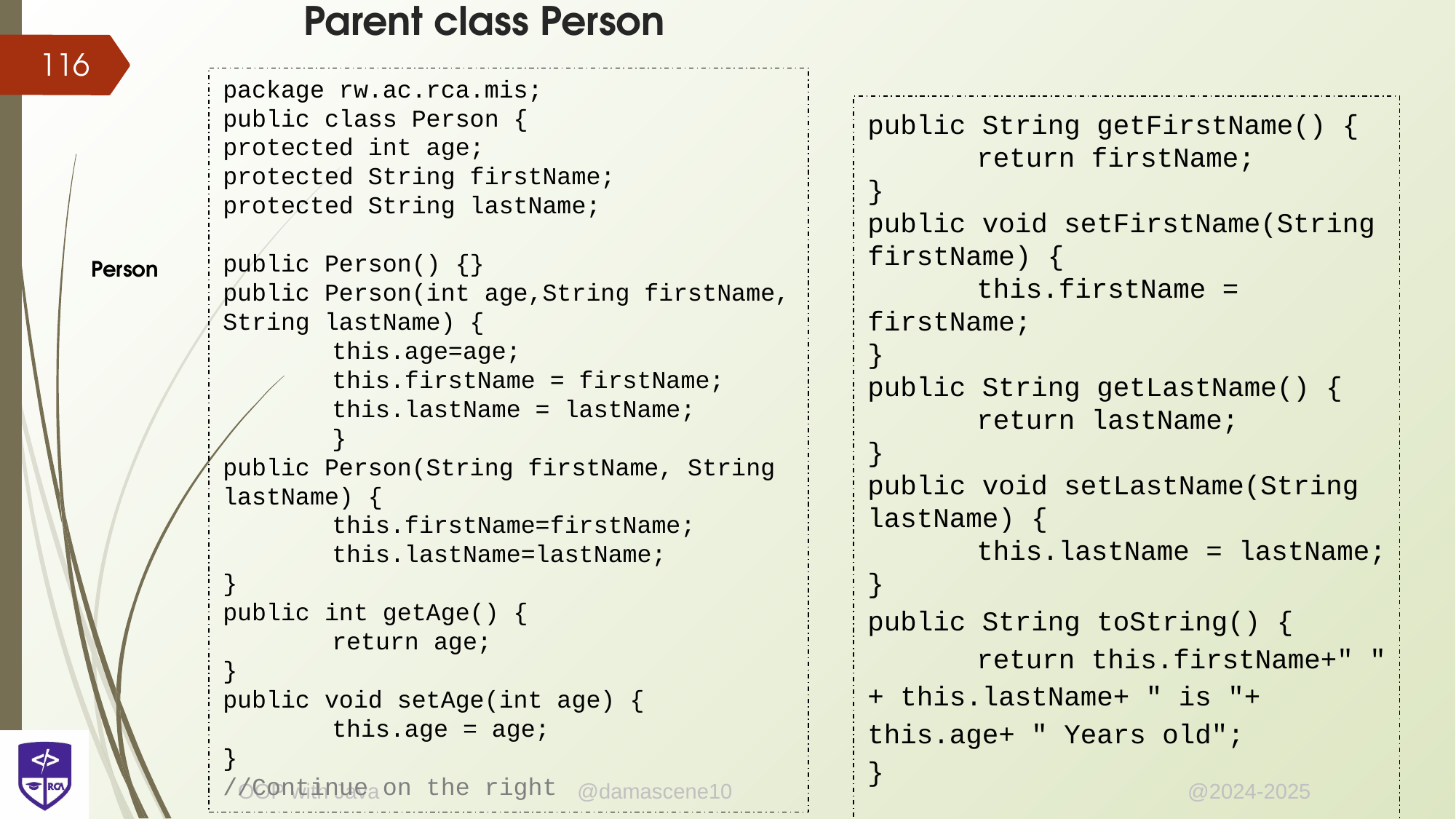

# Parent class Person
116
package rw.ac.rca.mis;
public class Person {
protected int age;
protected String firstName;
protected String lastName;

public Person() {}
public Person(int age,String firstName, String lastName) {
	this.age=age;
	this.firstName = firstName;
	this.lastName = lastName;
	}
public Person(String firstName, String lastName) {
	this.firstName=firstName;
	this.lastName=lastName;
}
public int getAge() {
	return age;
}
public void setAge(int age) {
	this.age = age;
}
//Continue on the right

public String getFirstName() {
	return firstName;
}
public void setFirstName(String firstName) {
	this.firstName = firstName;
}
public String getLastName() {
	return lastName;
}
public void setLastName(String lastName) {
	this.lastName = lastName;
}
public String toString() {
	return this.firstName+" "
+ this.lastName+ " is "+ this.age+ " Years old";
}

}
Person